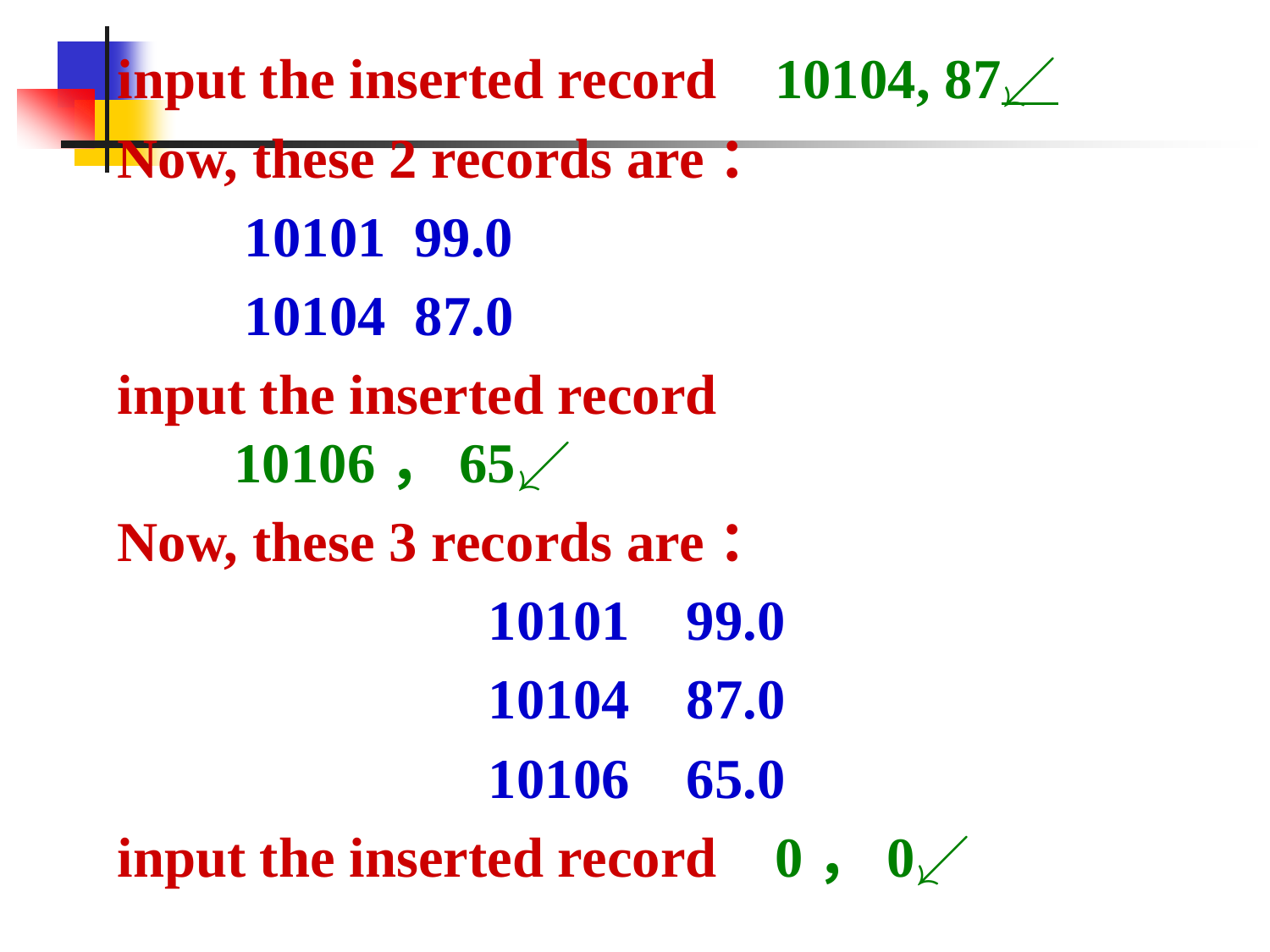

input the inserted record    10104, 87↙
Now, these 2 records are：
10101  99.0
10104  87.0
input the inserted record    10106，65↙
Now, these 3 records are：
         10101    99.0
         10104    87.0
         10106    65.0
input the inserted record    0，0↙